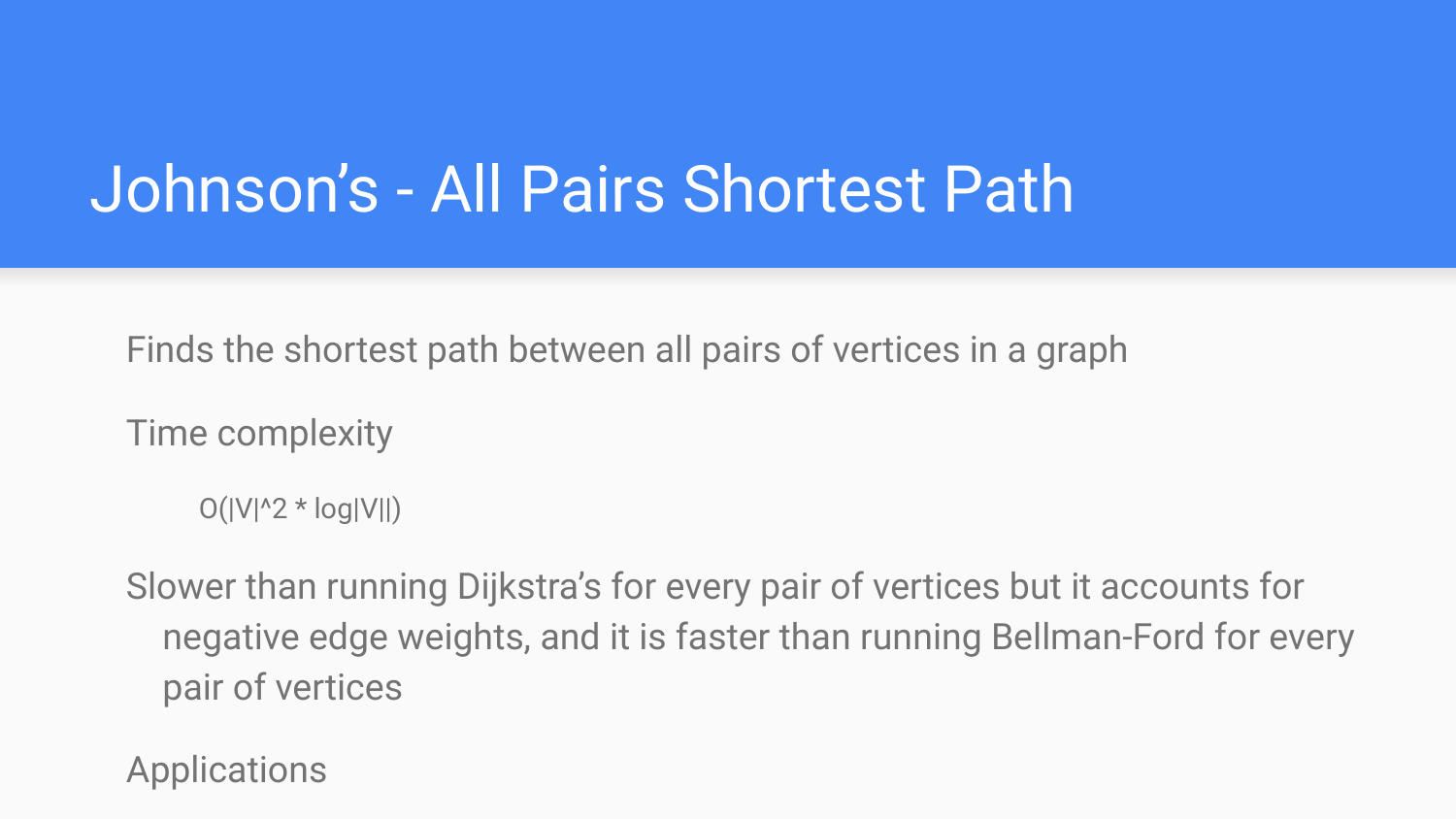

# Johnson’s - All Pairs Shortest Path
Finds the shortest path between all pairs of vertices in a graph
Time complexity
O(|V|^2 * log|V||)
Slower than running Dijkstra’s for every pair of vertices but it accounts for negative edge weights, and it is faster than running Bellman-Ford for every pair of vertices
Applications
Navigation
Networking